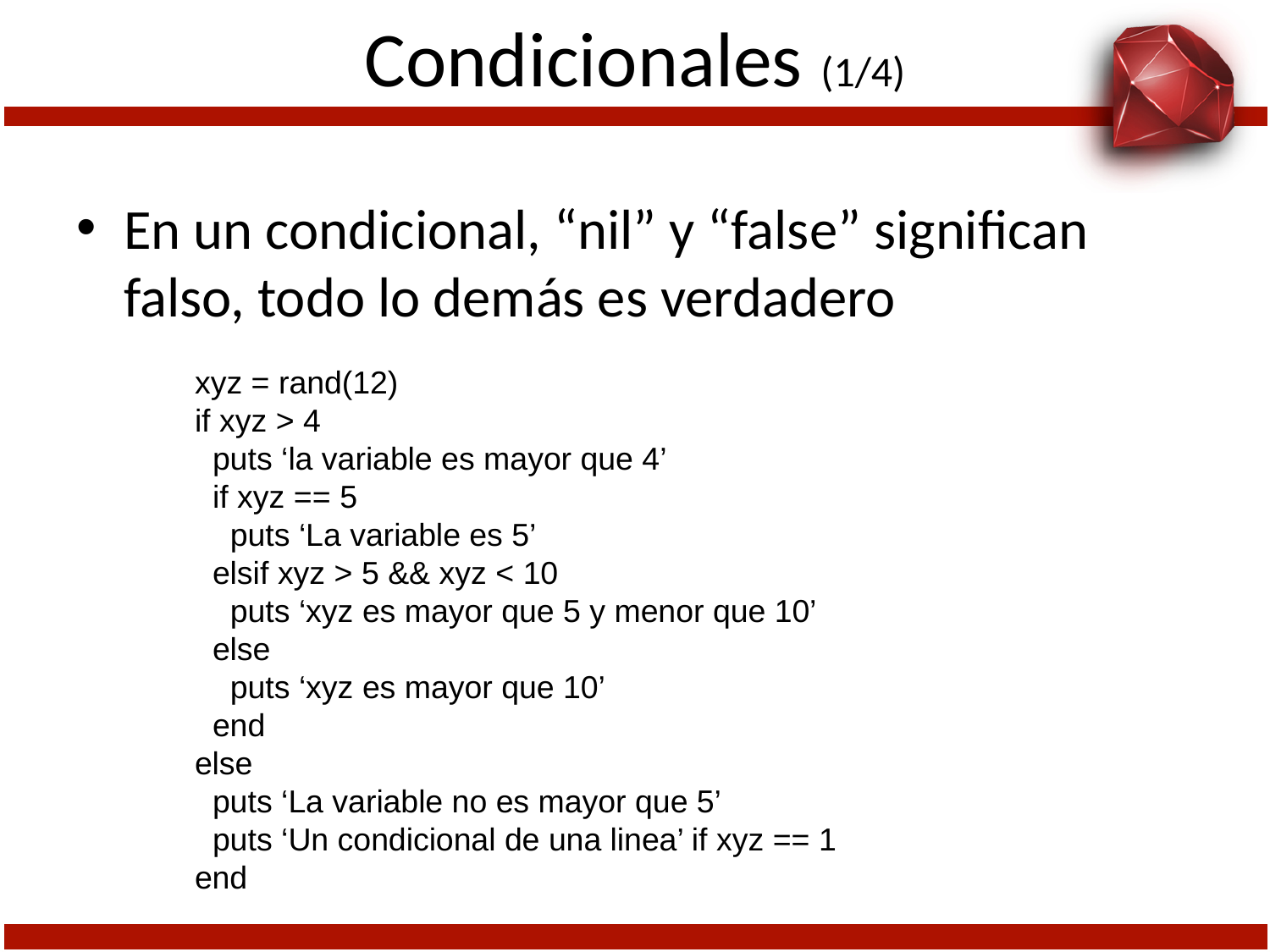

# Condicionales (1/4)
En un condicional, “nil” y “false” significan falso, todo lo demás es verdadero

xyz = rand(12)
if xyz > 4
  puts ‘la variable es mayor que 4’
  if xyz == 5
    puts ‘La variable es 5’
  elsif xyz > 5 && xyz < 10
    puts ‘xyz es mayor que 5 y menor que 10’
  else
    puts ‘xyz es mayor que 10’
  end
else
  puts ‘La variable no es mayor que 5’
  puts ‘Un condicional de una linea’ if xyz == 1
end